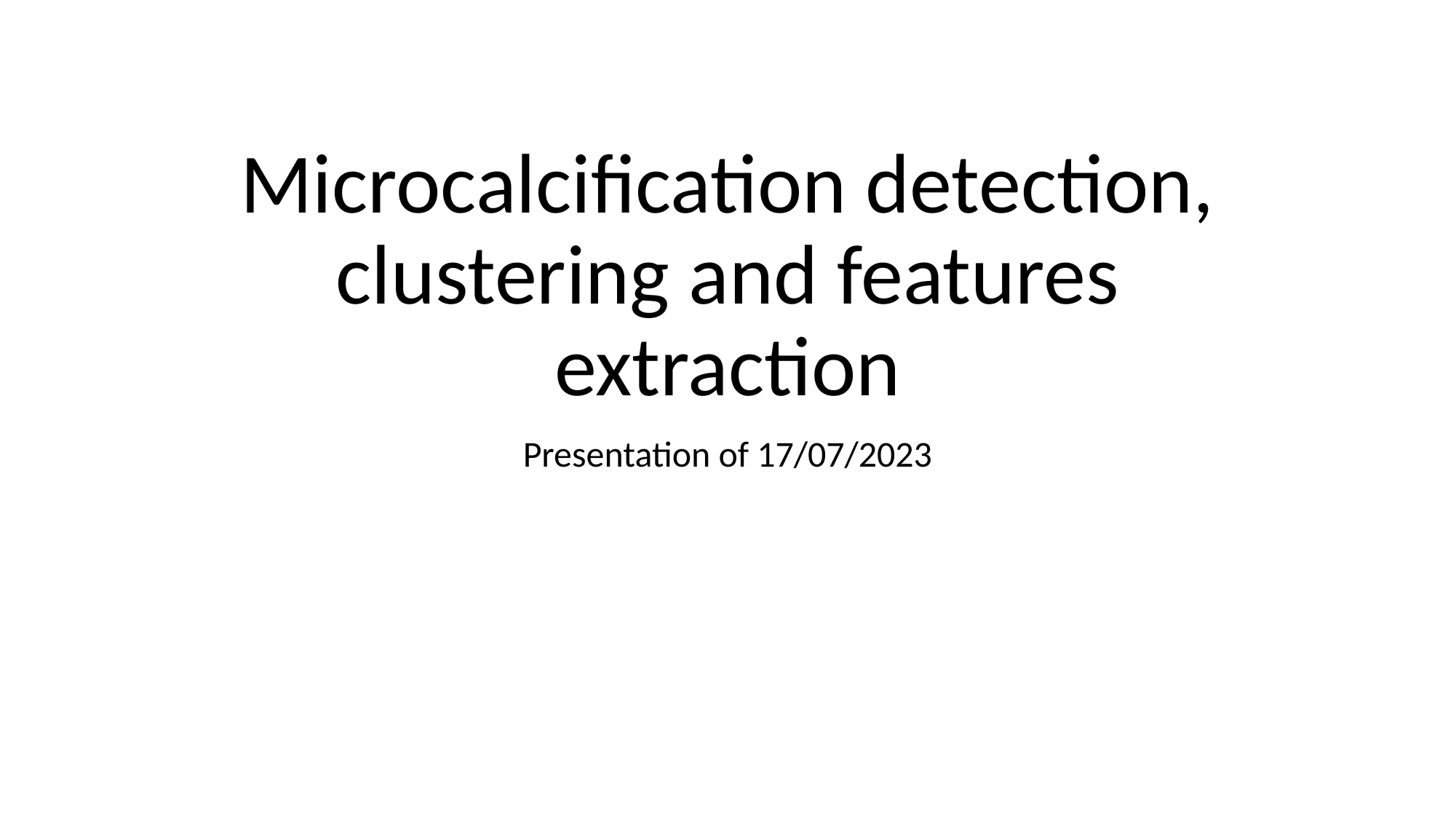

# Microcalcification detection, clustering and features extraction
Presentation of 17/07/2023